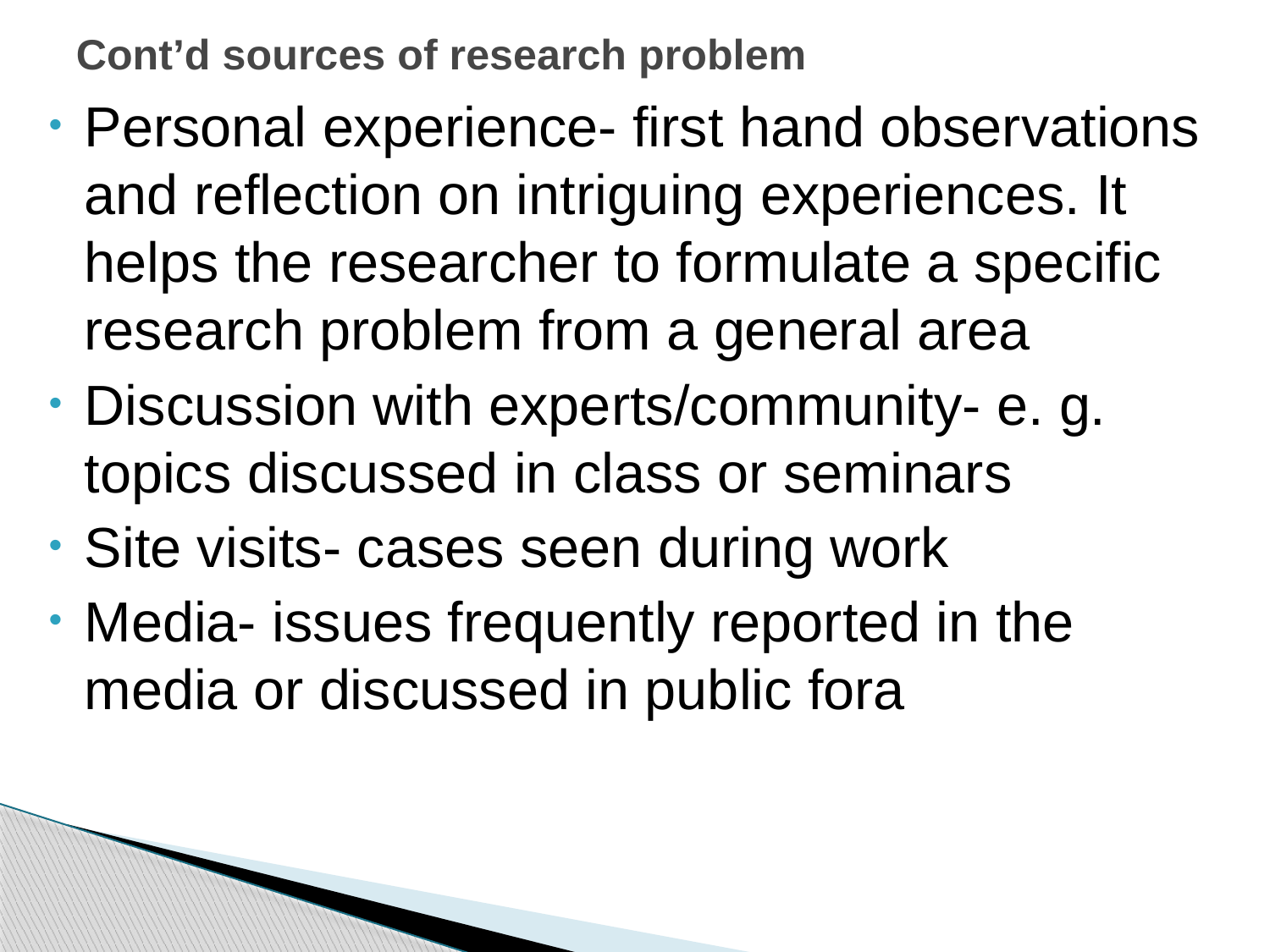

# Cont’d sources of research problem
Personal experience- first hand observations and reflection on intriguing experiences. It helps the researcher to formulate a specific research problem from a general area
Discussion with experts/community- e. g. topics discussed in class or seminars
Site visits- cases seen during work
Media- issues frequently reported in the media or discussed in public fora